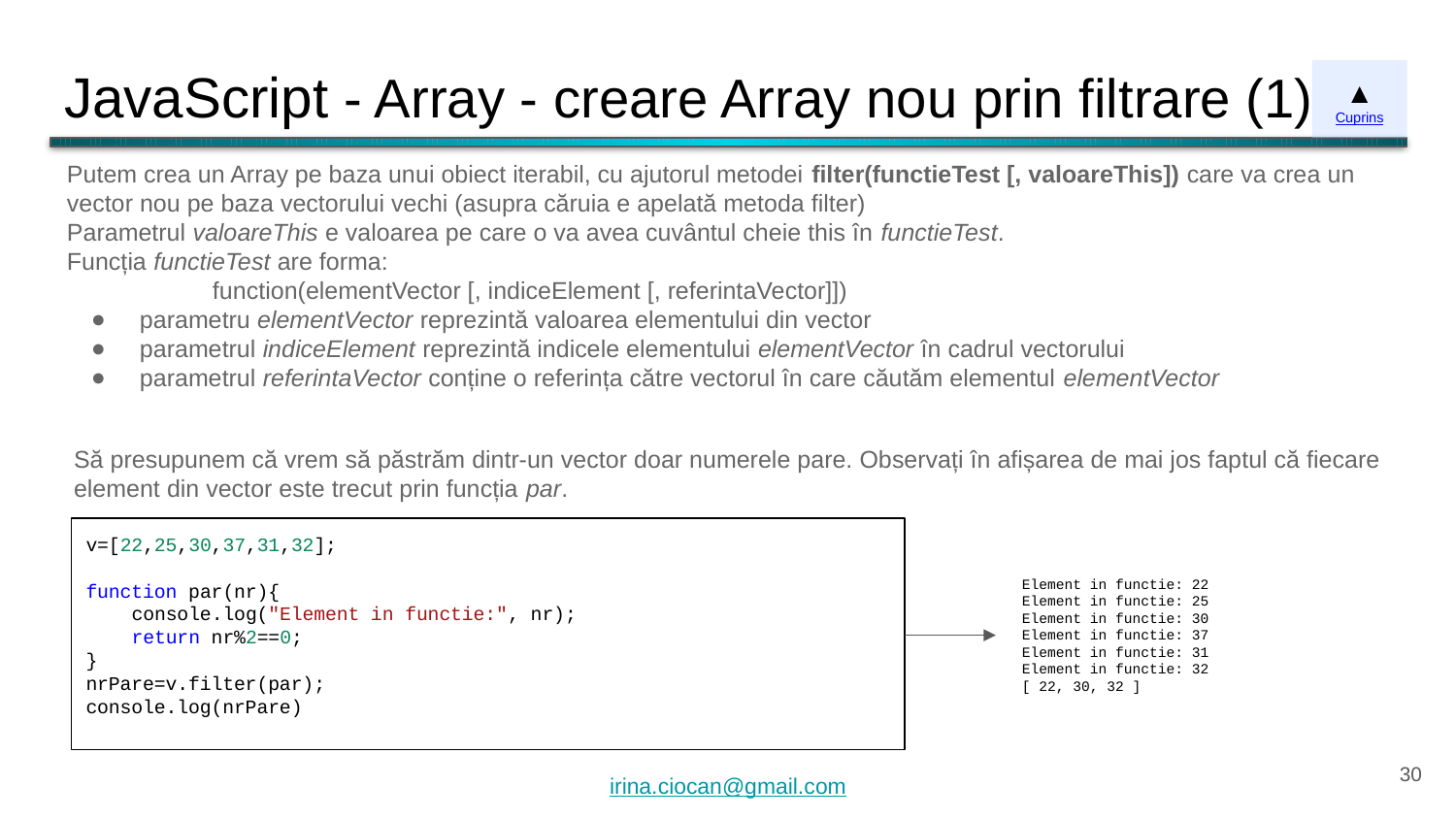

# JavaScript - Array - creare Array nou prin filtrare (1)
▲
Cuprins

Putem crea un Array pe baza unui obiect iterabil, cu ajutorul metodei filter(functieTest [, valoareThis]) care va crea un vector nou pe baza vectorului vechi (asupra căruia e apelată metoda filter)
Parametrul valoareThis e valoarea pe care o va avea cuvântul cheie this în functieTest.
Funcția functieTest are forma:
	function(elementVector [, indiceElement [, referintaVector]])
parametru elementVector reprezintă valoarea elementului din vector
parametrul indiceElement reprezintă indicele elementului elementVector în cadrul vectorului
parametrul referintaVector conține o referința către vectorul în care căutăm elementul elementVector

Să presupunem că vrem să păstrăm dintr-un vector doar numerele pare. Observați în afișarea de mai jos faptul că fiecare element din vector este trecut prin funcția par.
v=[22,25,30,37,31,32];

function par(nr){
    console.log("Element in functie:", nr);
    return nr%2==0;
}
nrPare=v.filter(par);
console.log(nrPare)

Element in functie: 22
Element in functie: 25
Element in functie: 30
Element in functie: 37
Element in functie: 31
Element in functie: 32
[ 22, 30, 32 ]
30
irina.ciocan@gmail.com